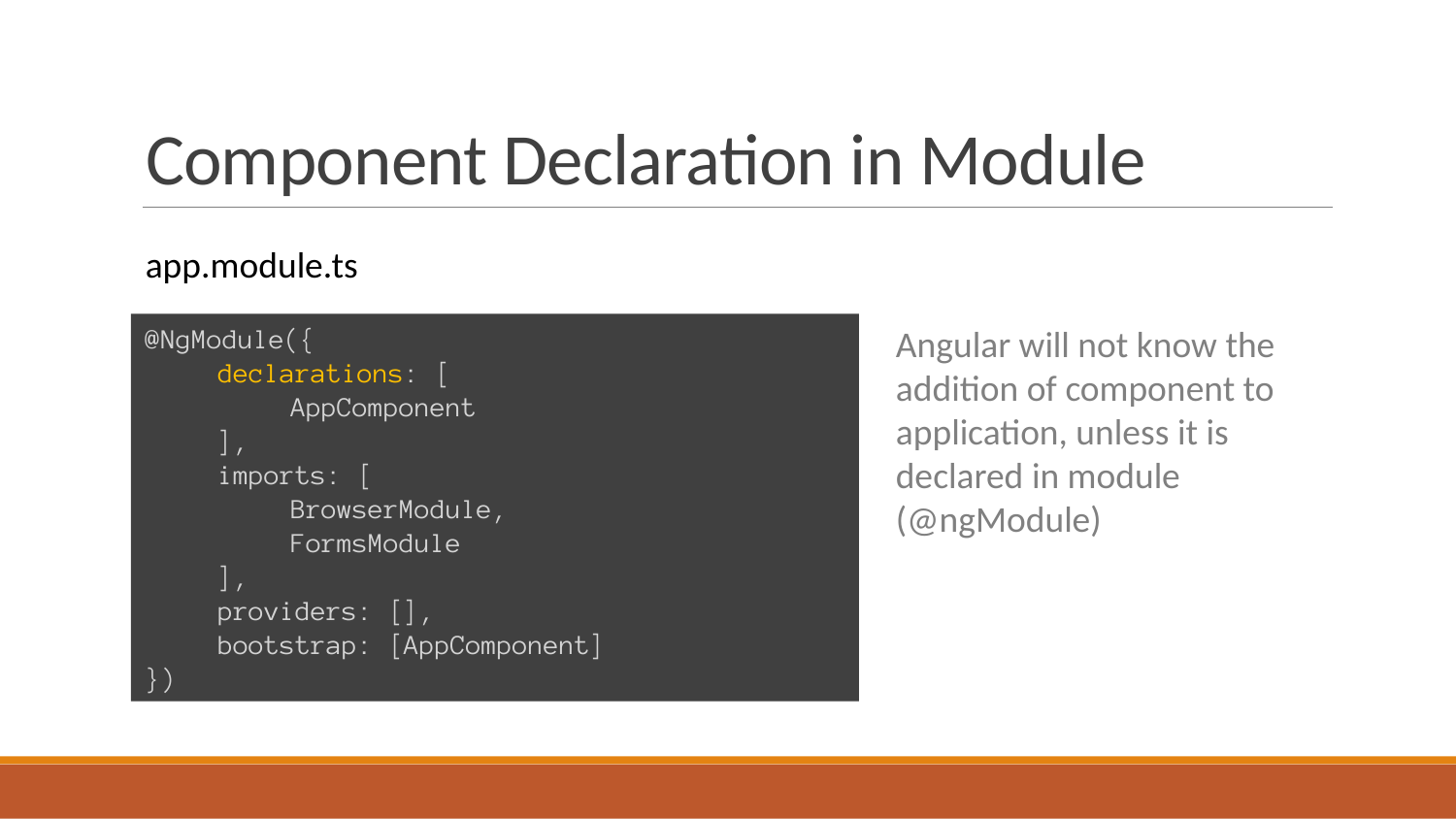

# Component Declaration in Module
app.module.ts
@NgModule({
declarations: [
AppComponent
],
imports: [
BrowserModule,
FormsModule
],
providers: [],
bootstrap: [AppComponent]
})
Angular will not know the addition of component to application, unless it is declared in module (@ngModule)